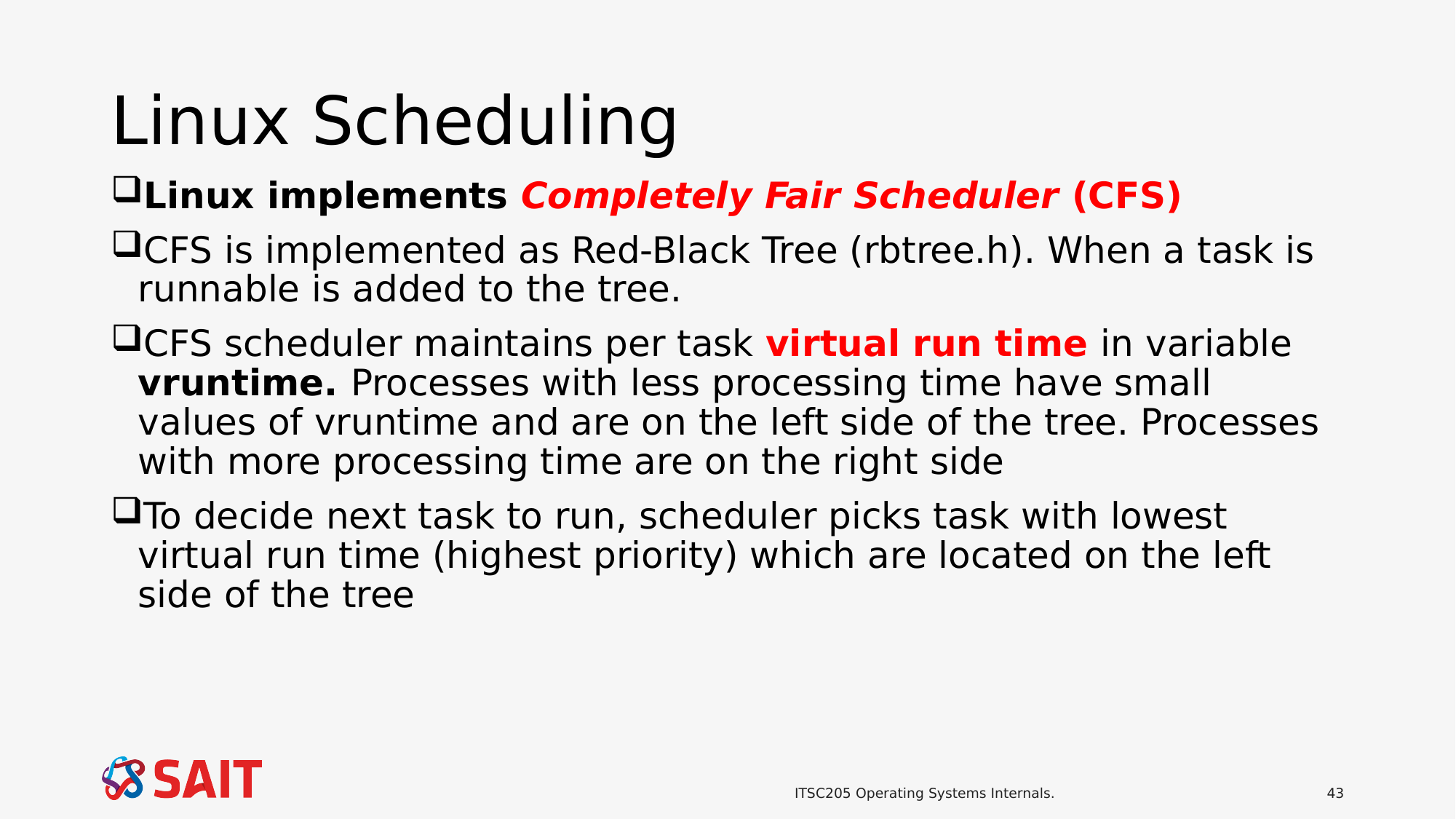

# Linux Scheduling
Linux implements Completely Fair Scheduler (CFS)
CFS is implemented as Red-Black Tree (rbtree.h). When a task is runnable is added to the tree.
CFS scheduler maintains per task virtual run time in variable vruntime. Processes with less processing time have small values of vruntime and are on the left side of the tree. Processes with more processing time are on the right side
To decide next task to run, scheduler picks task with lowest virtual run time (highest priority) which are located on the left side of the tree
ITSC205 Operating Systems Internals.
43